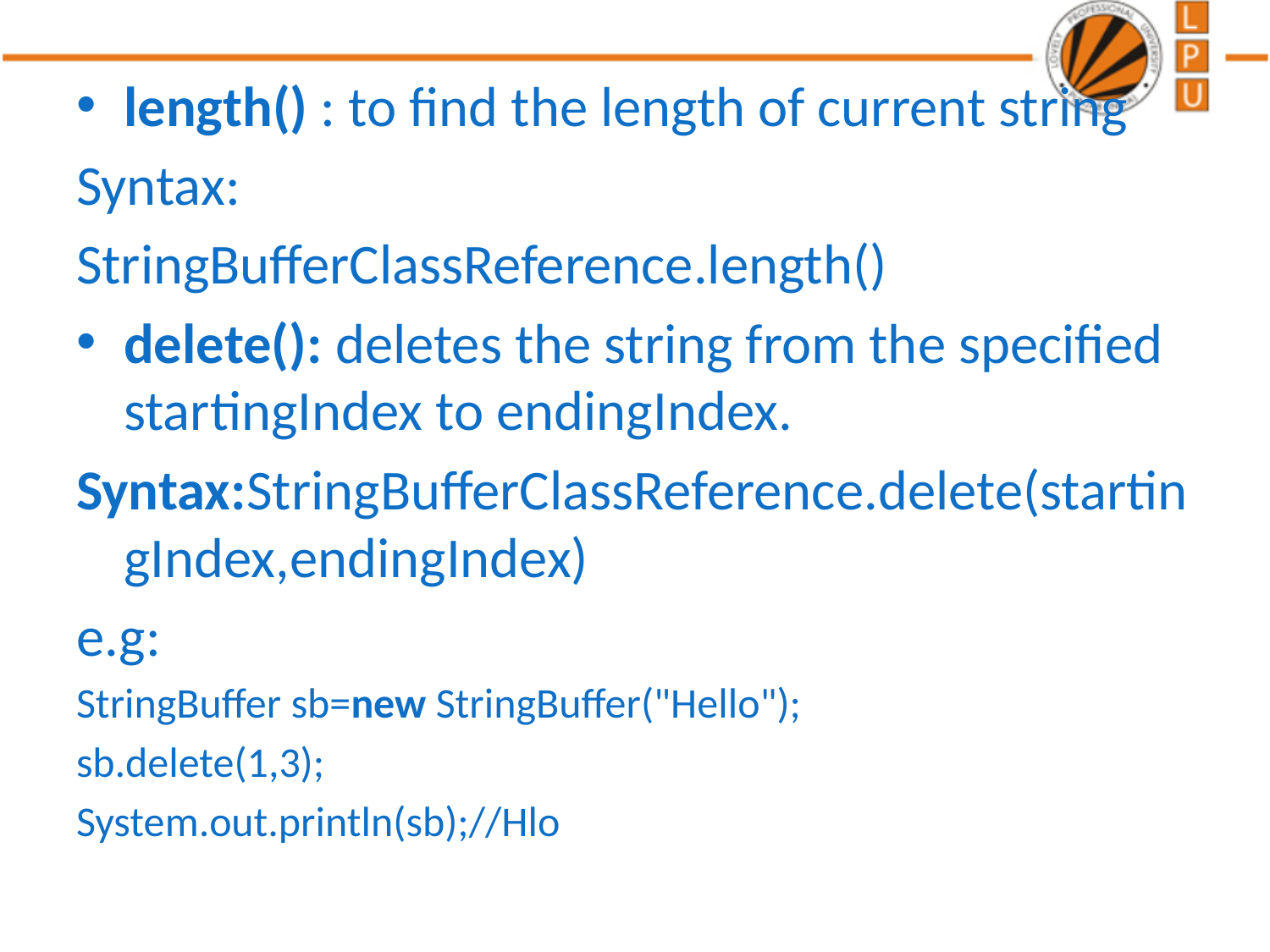

length() : to find the length of current string
Syntax:
StringBufferClassReference.length()
delete(): deletes the string from the specified startingIndex to endingIndex.
Syntax:StringBufferClassReference.delete(startingIndex,endingIndex)
e.g:
StringBuffer sb=new StringBuffer("Hello");
sb.delete(1,3);
System.out.println(sb);//Hlo